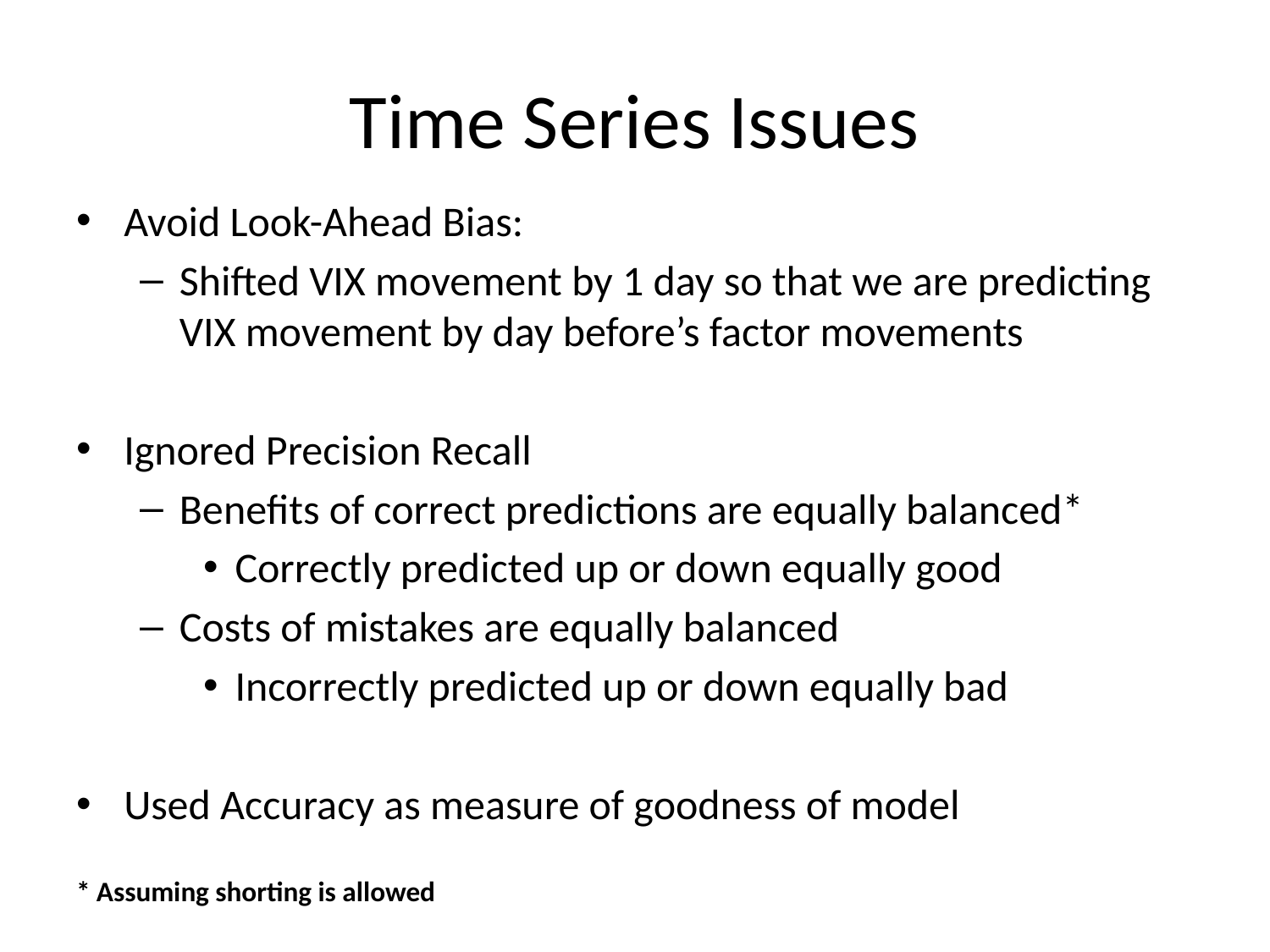

# Time Series Issues
Avoid Look-Ahead Bias:
Shifted VIX movement by 1 day so that we are predicting VIX movement by day before’s factor movements

Ignored Precision Recall
Benefits of correct predictions are equally balanced*
Correctly predicted up or down equally good
Costs of mistakes are equally balanced
Incorrectly predicted up or down equally bad

Used Accuracy as measure of goodness of model

* Assuming shorting is allowed